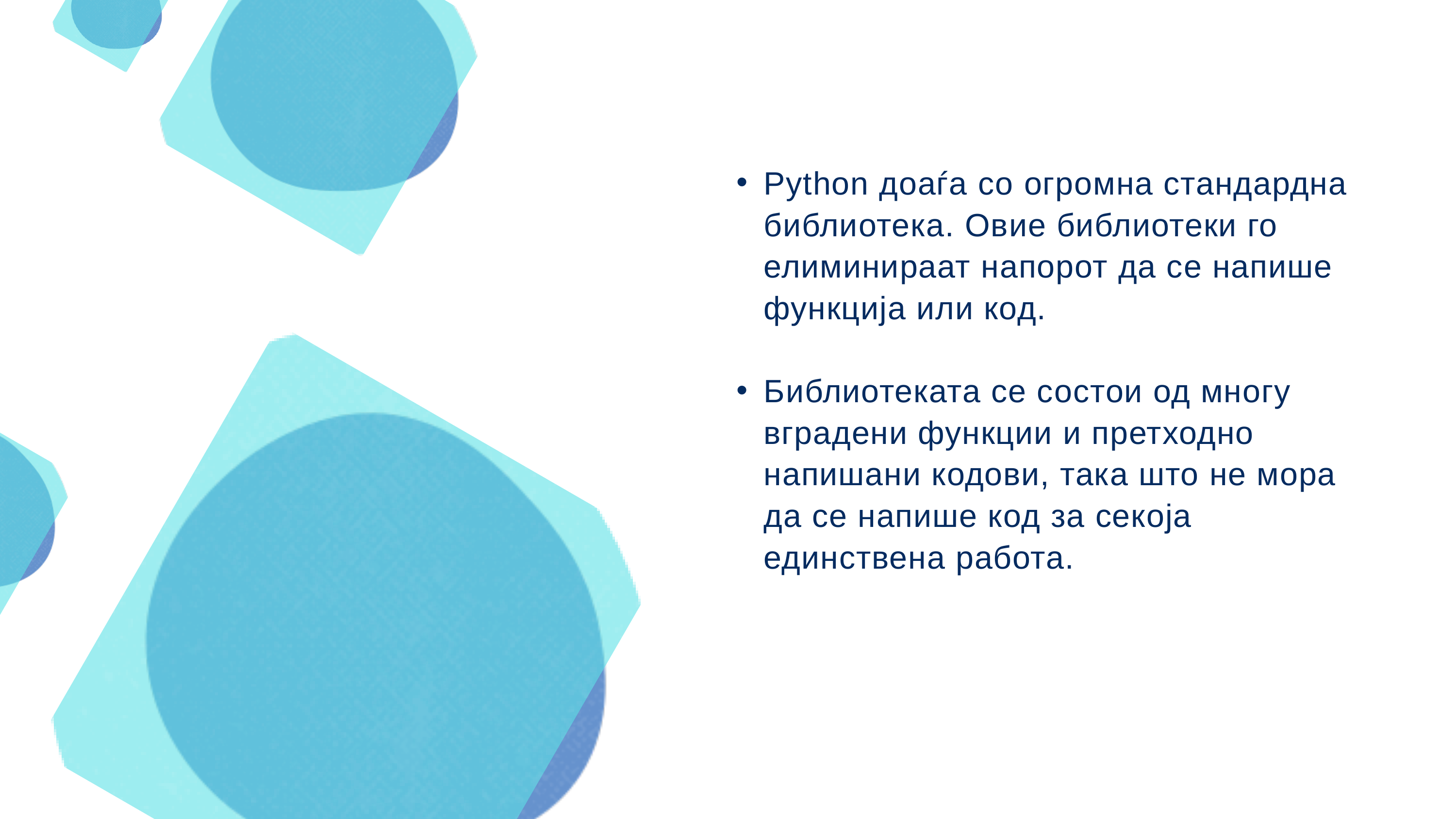

Python доаѓа со огромна стандардна библиотека. Овие библиотеки го елиминираат напорот да се напише функција или код.

Библиотеката се состои од многу вградени функции и претходно напишани кодови, така што не мора да се напише код за секоја единствена работа.